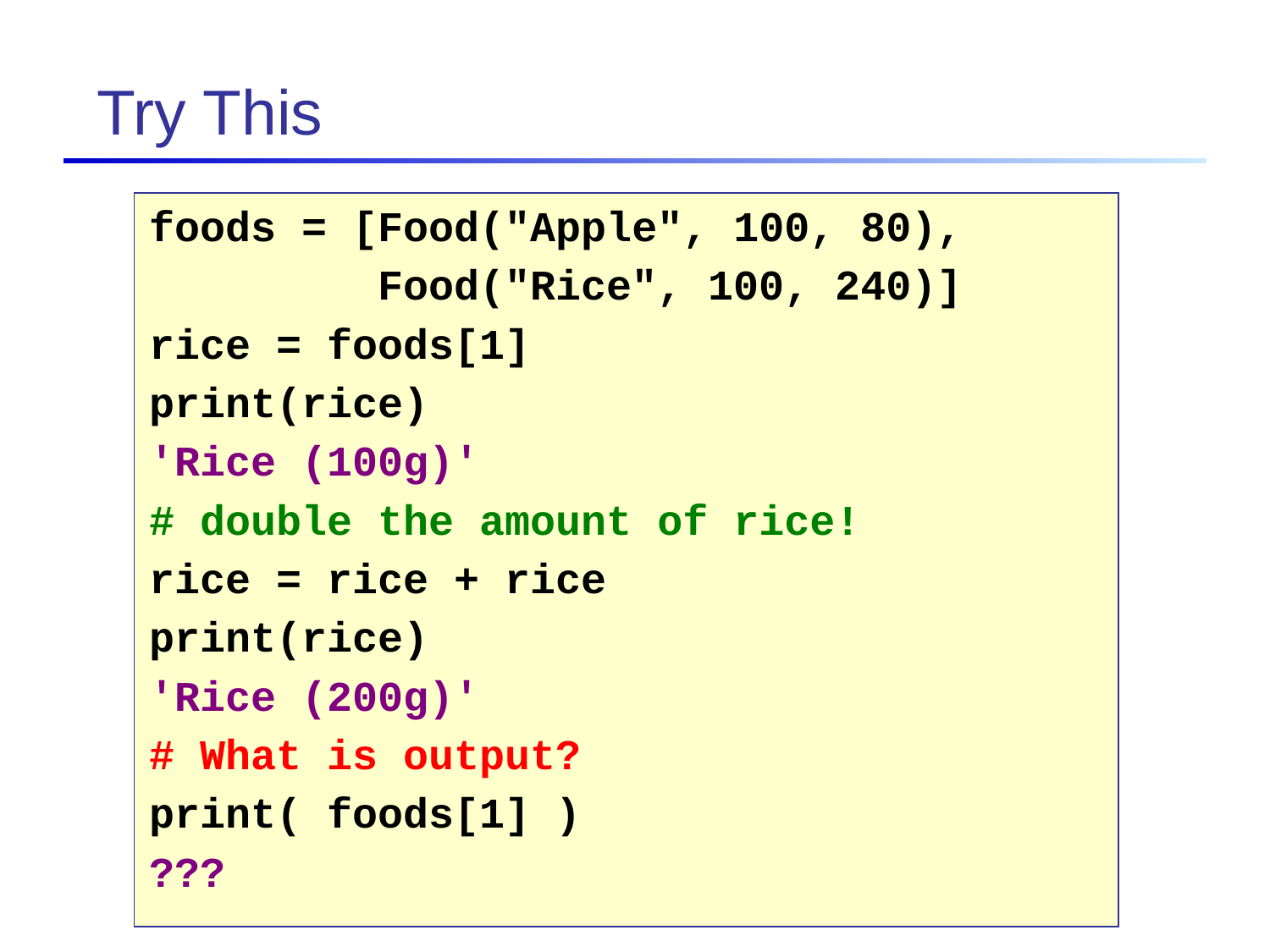

Try This
foods = [Food("Apple", 100, 80),
         Food("Rice", 100, 240)]
rice = foods[1]
print(rice)
'Rice (100g)'
# double the amount of rice!
rice = rice + rice
print(rice)
'Rice (200g)'
# What is output?
print( foods[1] )
???